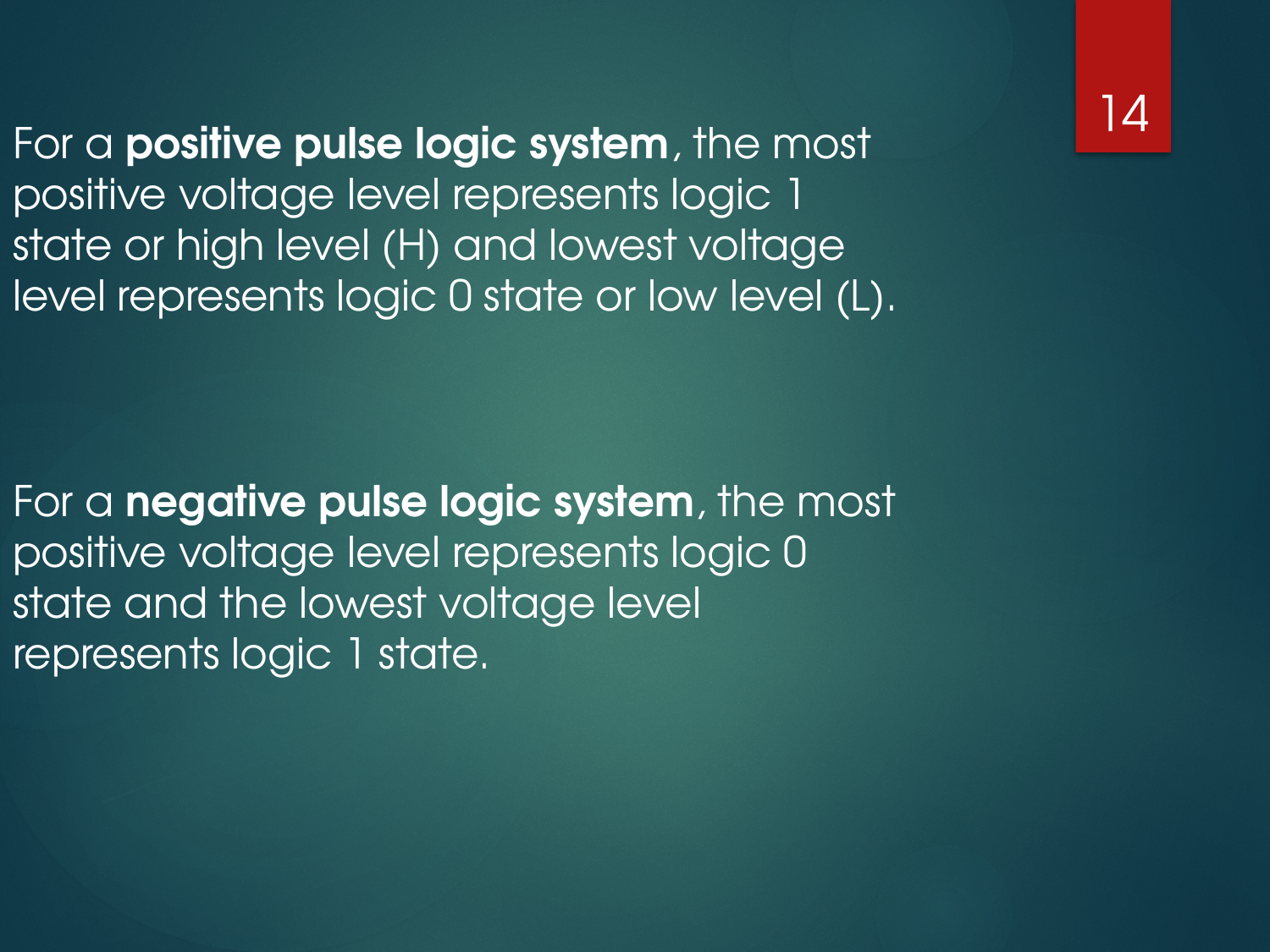

14
For a positive pulse logic system, the most positive voltage level represents logic 1 state or high level (H) and lowest voltage level represents logic 0 state or low level (L).

For a negative pulse logic system, the most positive voltage level represents logic 0 state and the lowest voltage level represents logic 1 state.